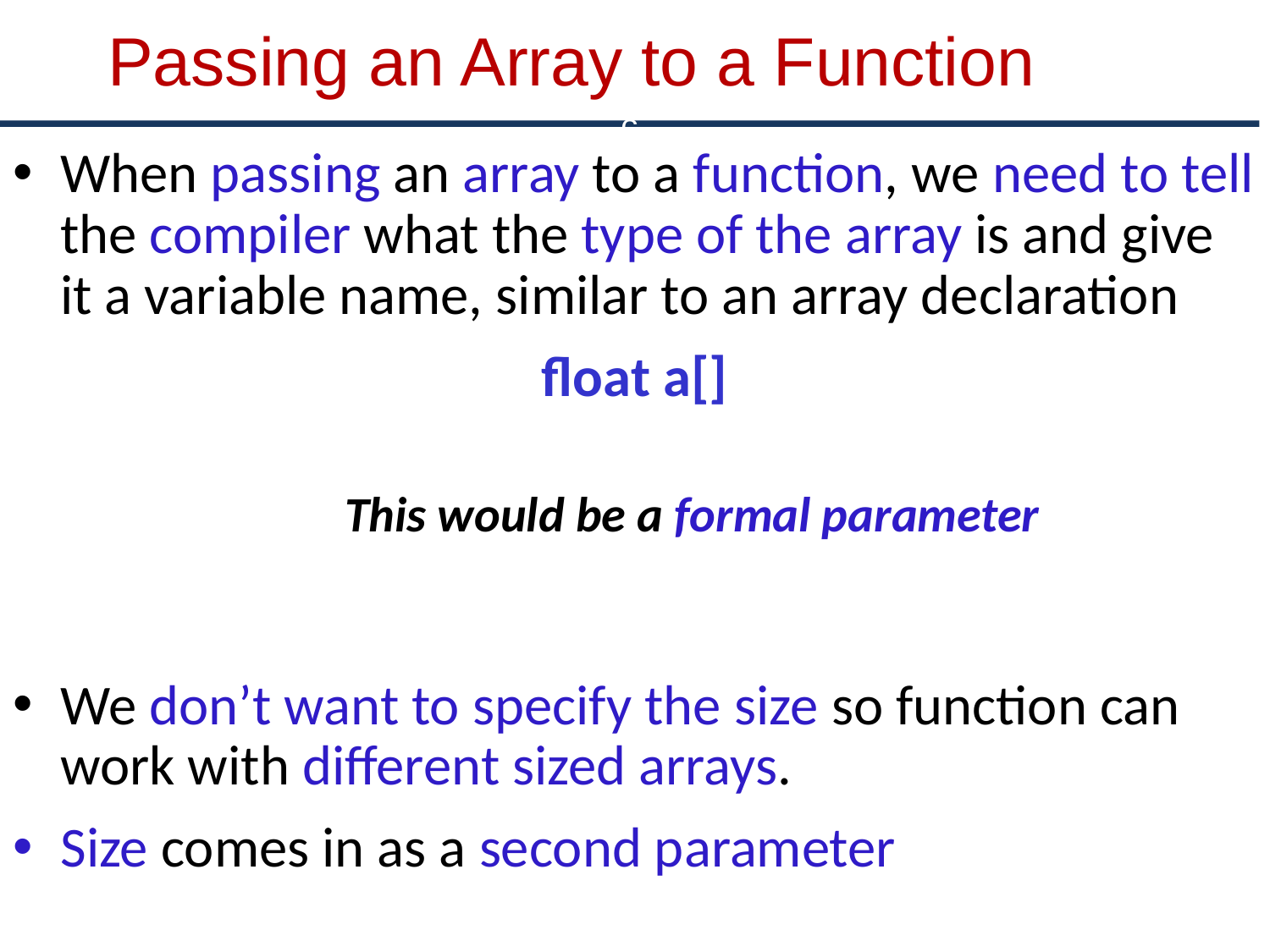

# Passing an Array to a Function
c
When passing an array to a function, we need to tell the compiler what the type of the array is and give it a variable name, similar to an array declaration
float a[]

We don’t want to specify the size so function can work with different sized arrays.
Size comes in as a second parameter
This would be a formal parameter